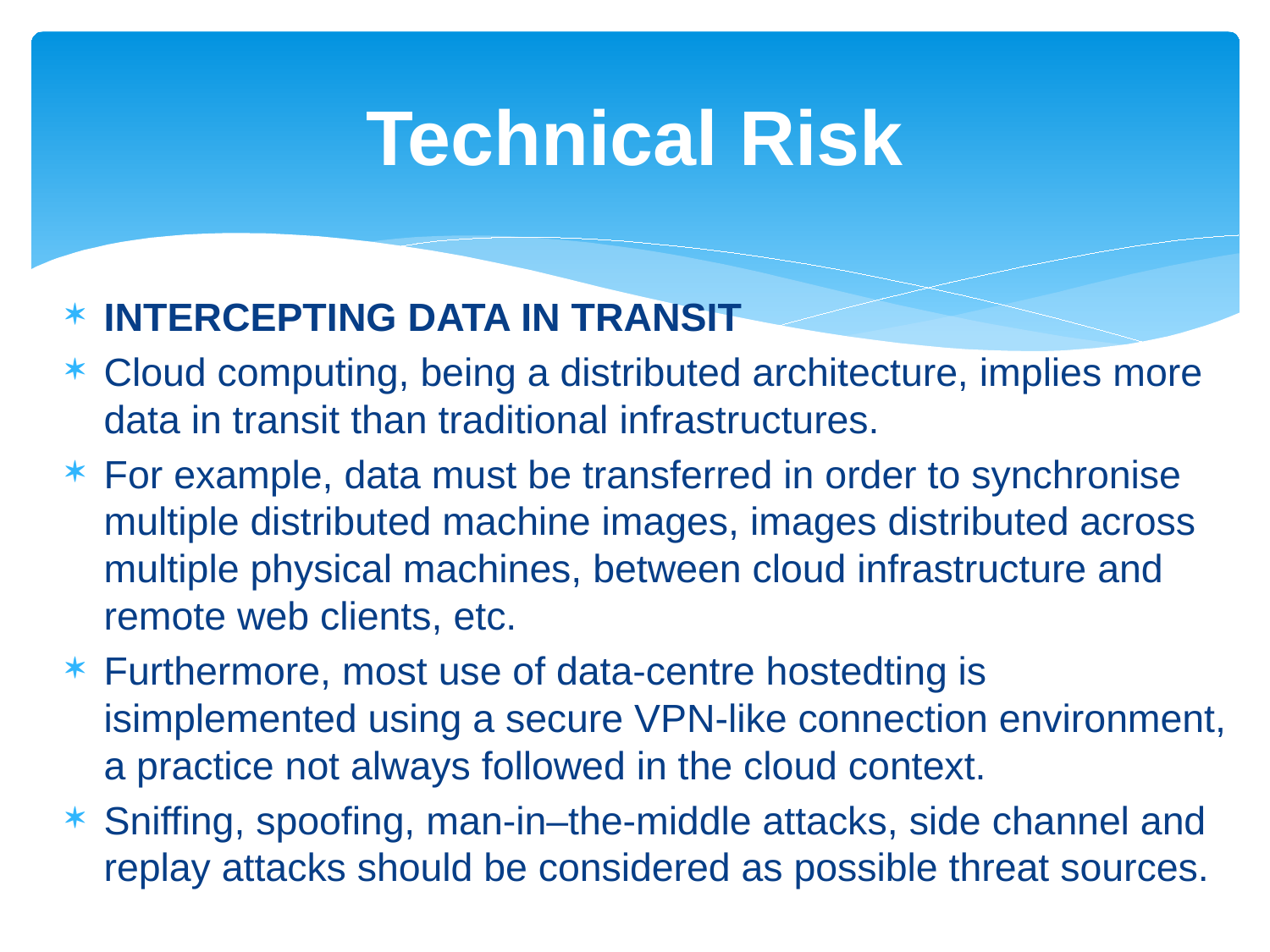

# Technical Risk
INTERCEPTING DATA IN TRANSIT
Cloud computing, being a distributed architecture, implies more data in transit than traditional infrastructures.
For example, data must be transferred in order to synchronise multiple distributed machine images, images distributed across multiple physical machines, between cloud infrastructure and remote web clients, etc.
Furthermore, most use of data-centre hostedting is isimplemented using a secure VPN-like connection environment, a practice not always followed in the cloud context.
Sniffing, spoofing, man-in–the-middle attacks, side channel and replay attacks should be considered as possible threat sources.